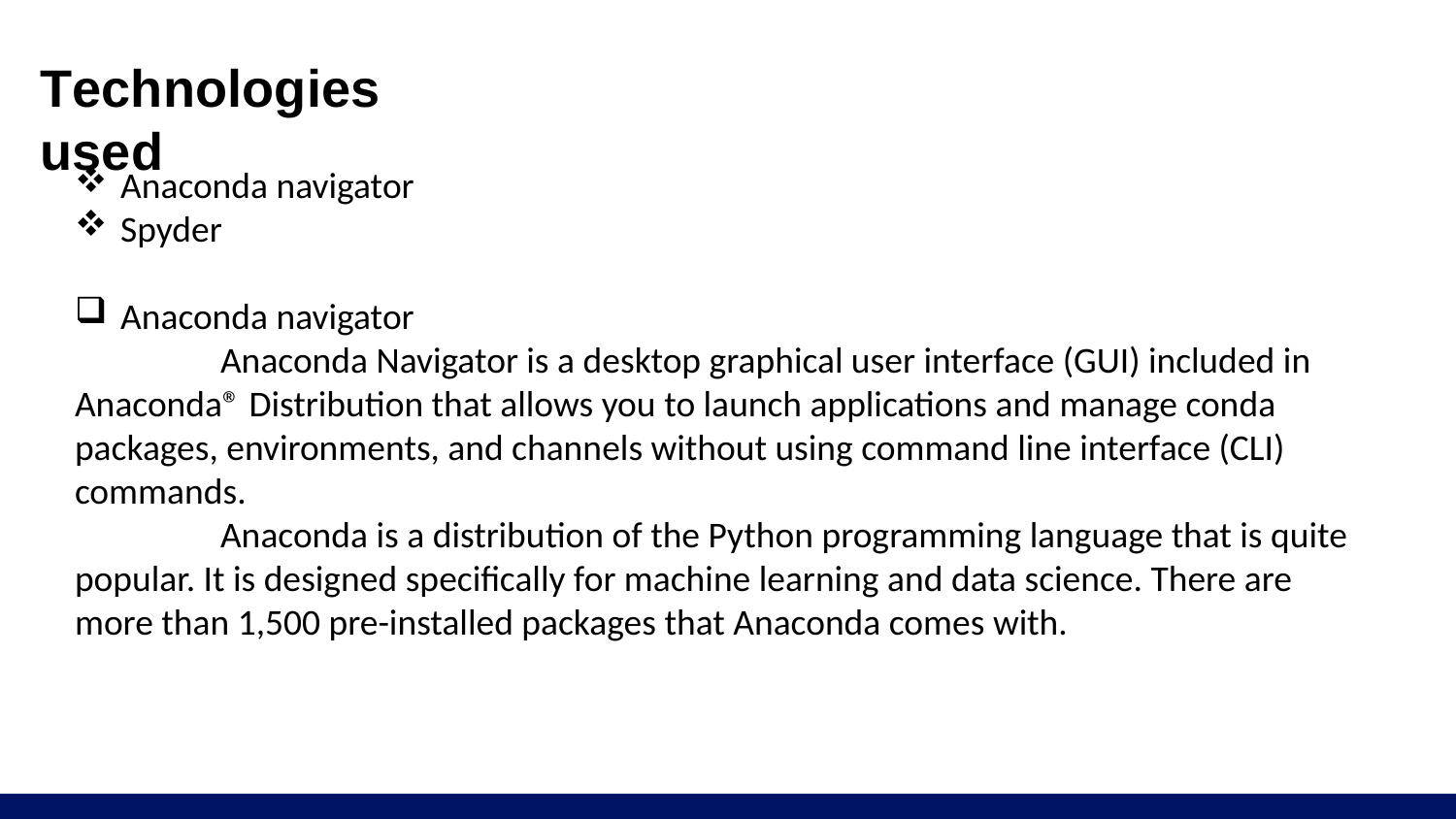

# Technologies used
Anaconda navigator
Spyder

Anaconda navigator
	Anaconda Navigator is a desktop graphical user interface (GUI) included in Anaconda® Distribution that allows you to launch applications and manage conda packages, environments, and channels without using command line interface (CLI) commands.
	Anaconda is a distribution of the Python programming language that is quite popular. It is designed specifically for machine learning and data science. There are more than 1,500 pre-installed packages that Anaconda comes with.